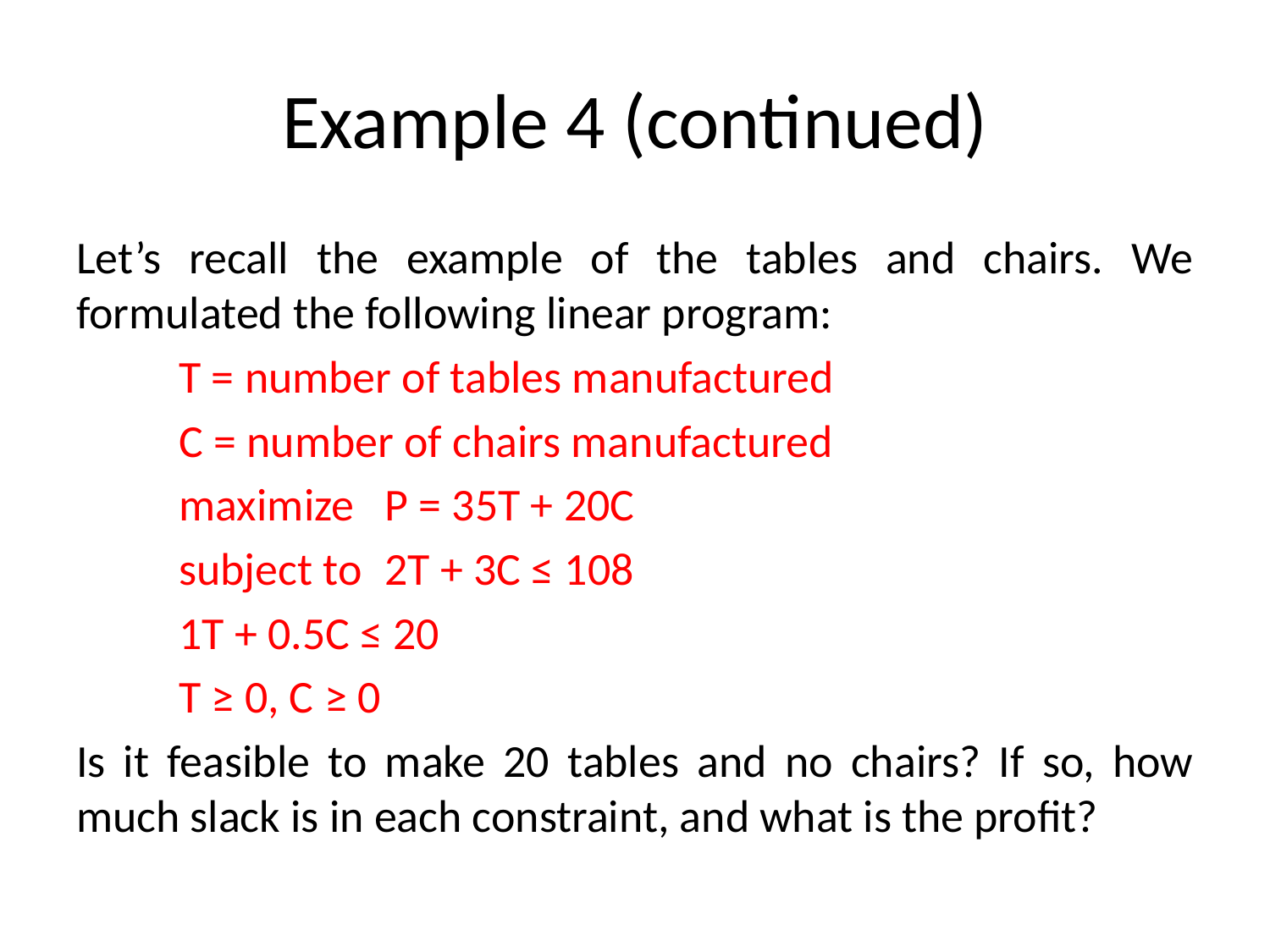

# Example 4 (continued)
Let’s recall the example of the tables and chairs. We formulated the following linear program:
	T = number of tables manufactured
	C = number of chairs manufactured
	maximize 	P = 35T + 20C
	subject to	2T + 3C ≤ 108
					1T + 0.5C ≤ 20
					T ≥ 0, C ≥ 0
Is it feasible to make 20 tables and no chairs? If so, how much slack is in each constraint, and what is the profit?